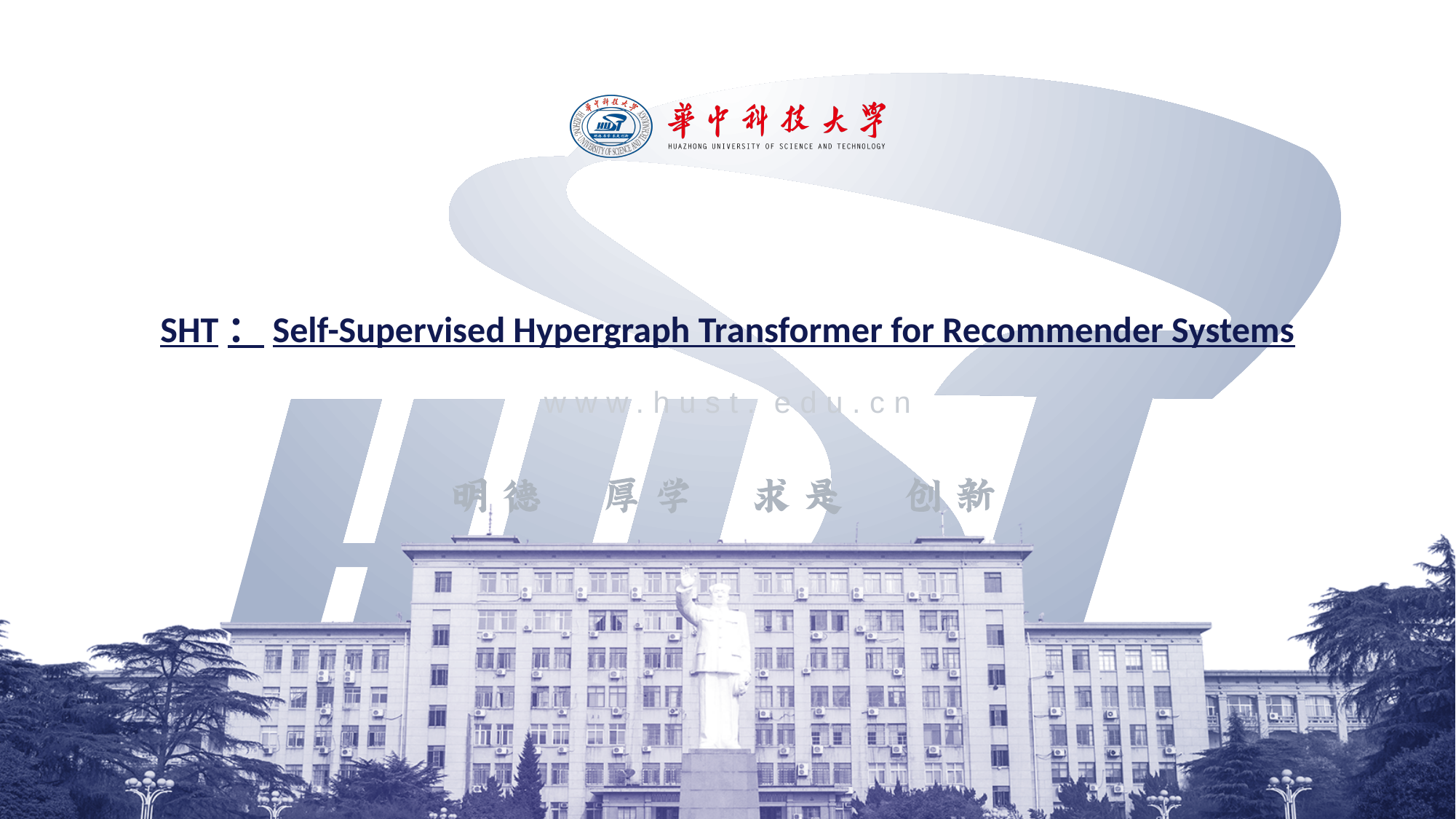

# SHT：Self-Supervised Hypergraph Transformer for Recommender Systems
www.hust. edu.cn